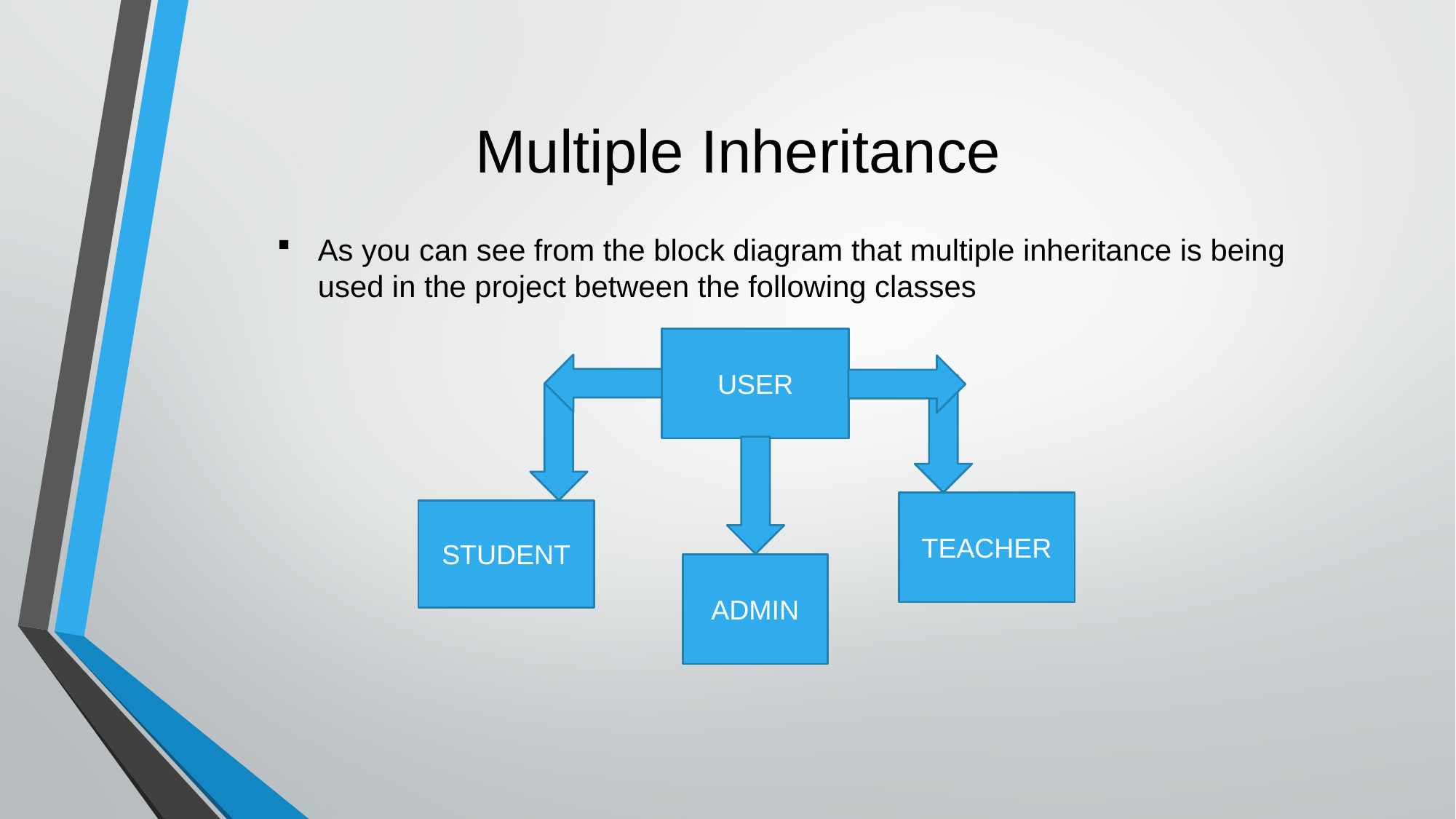

# Multiple Inheritance
As you can see from the block diagram that multiple inheritance is being used in the project between the following classes

USER

TEACHER
STUDENT
ADMIN